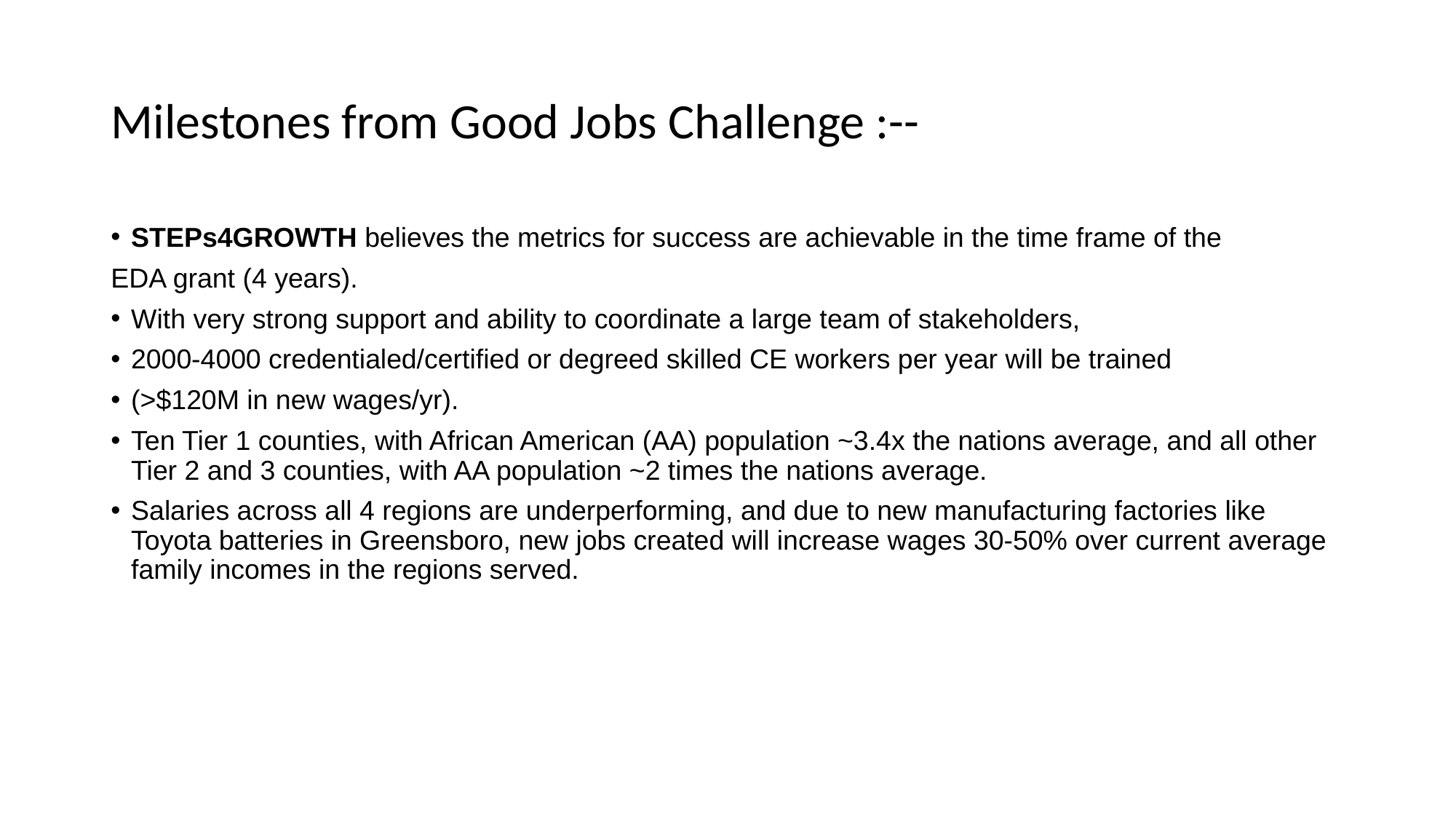

# Milestones from Good Jobs Challenge :--
STEPs4GROWTH believes the metrics for success are achievable in the time frame of the
EDA grant (4 years).
With very strong support and ability to coordinate a large team of stakeholders,
2000-4000 credentialed/certified or degreed skilled CE workers per year will be trained
(>$120M in new wages/yr).
Ten Tier 1 counties, with African American (AA) population ~3.4x the nations average, and all other Tier 2 and 3 counties, with AA population ~2 times the nations average.
Salaries across all 4 regions are underperforming, and due to new manufacturing factories like Toyota batteries in Greensboro, new jobs created will increase wages 30-50% over current average family incomes in the regions served.